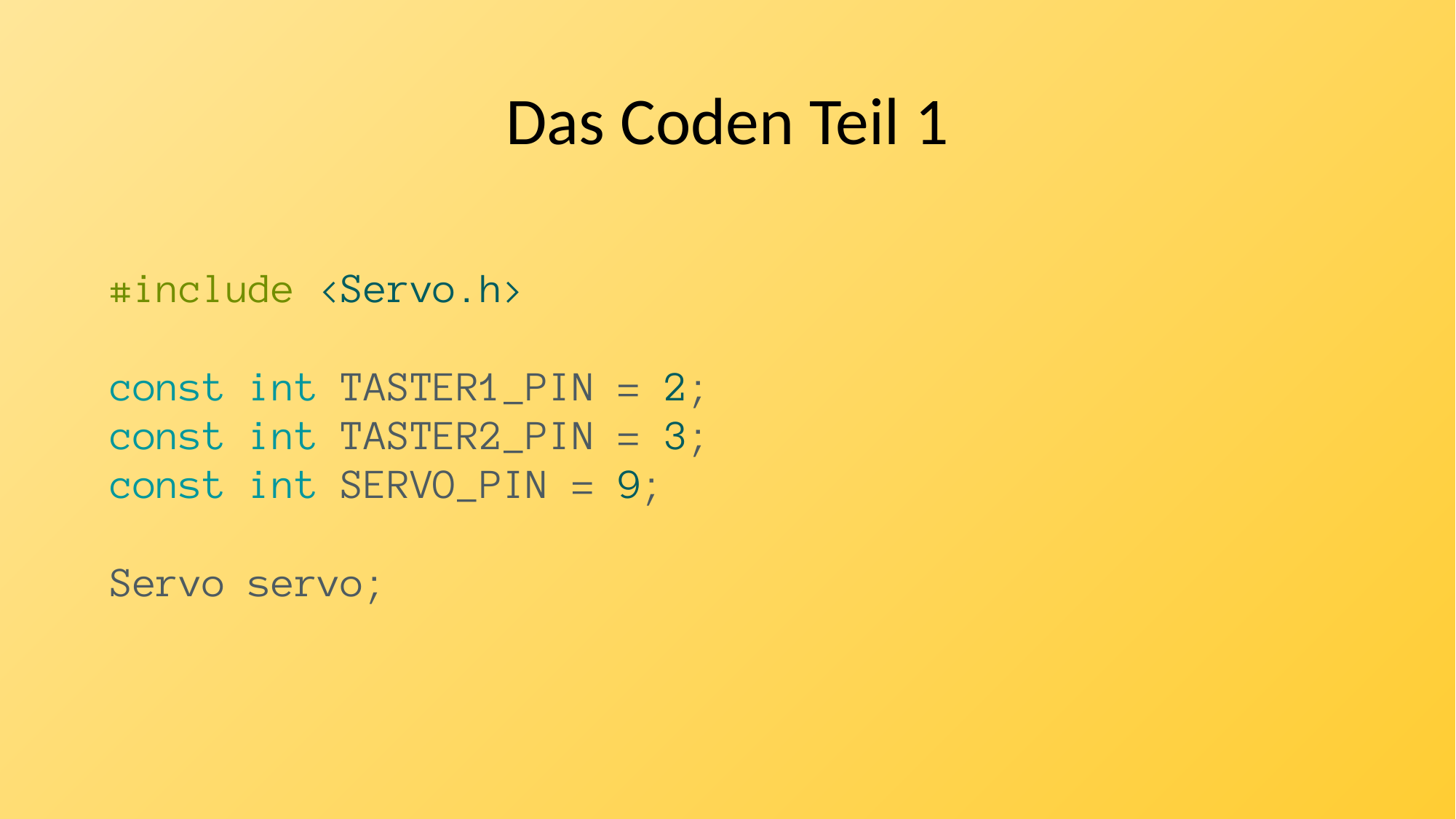

# Das Coden Teil 1

#include <Servo.h>

const int TASTER1_PIN = 2;
const int TASTER2_PIN = 3;
const int SERVO_PIN = 9;

Servo servo;